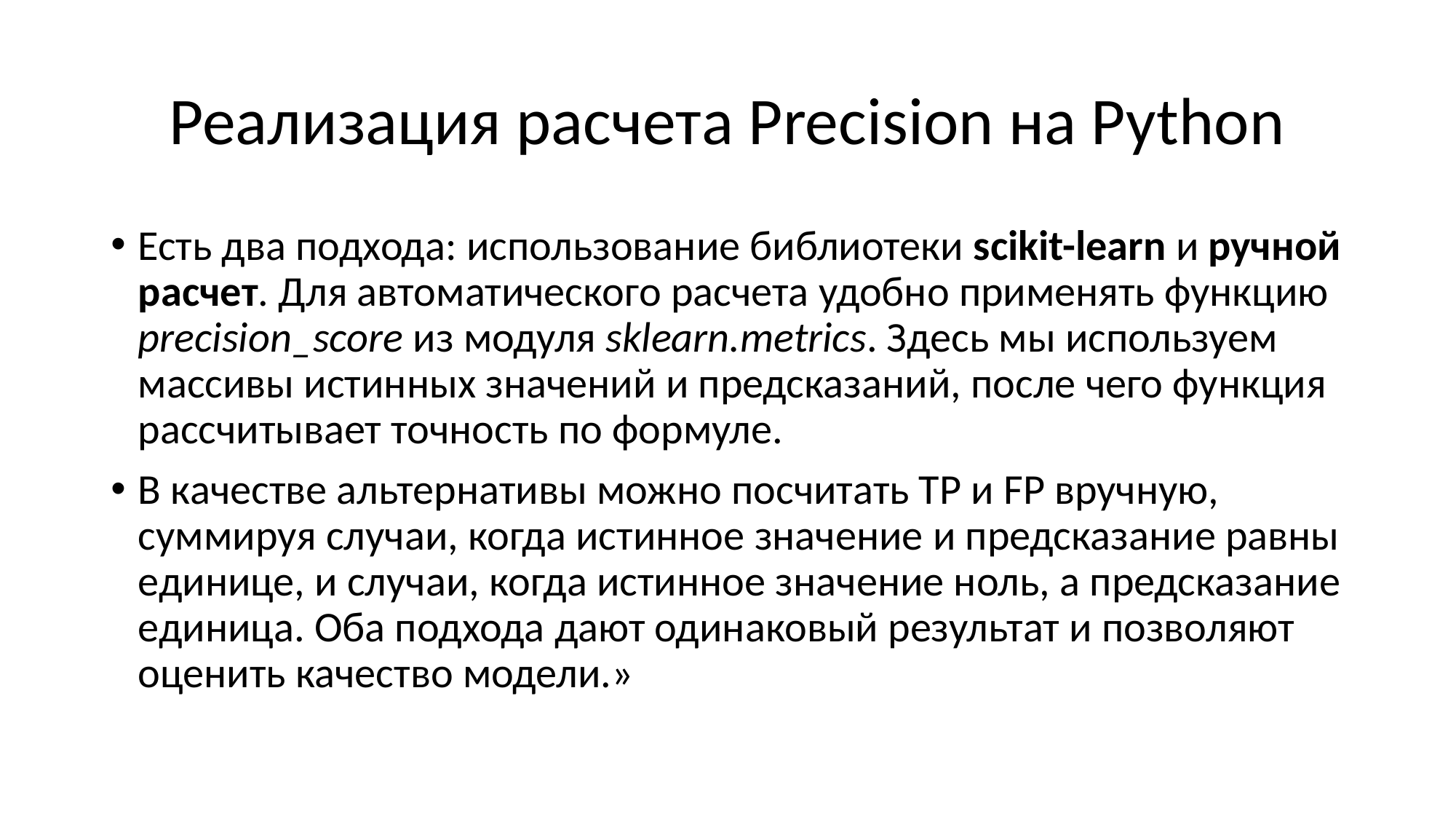

# Реализация расчета Precision на Python
Есть два подхода: использование библиотеки scikit-learn и ручной расчет. Для автоматического расчета удобно применять функцию precision_score из модуля sklearn.metrics. Здесь мы используем массивы истинных значений и предсказаний, после чего функция рассчитывает точность по формуле.
В качестве альтернативы можно посчитать TP и FP вручную, суммируя случаи, когда истинное значение и предсказание равны единице, и случаи, когда истинное значение ноль, а предсказание единица. Оба подхода дают одинаковый результат и позволяют оценить качество модели.»